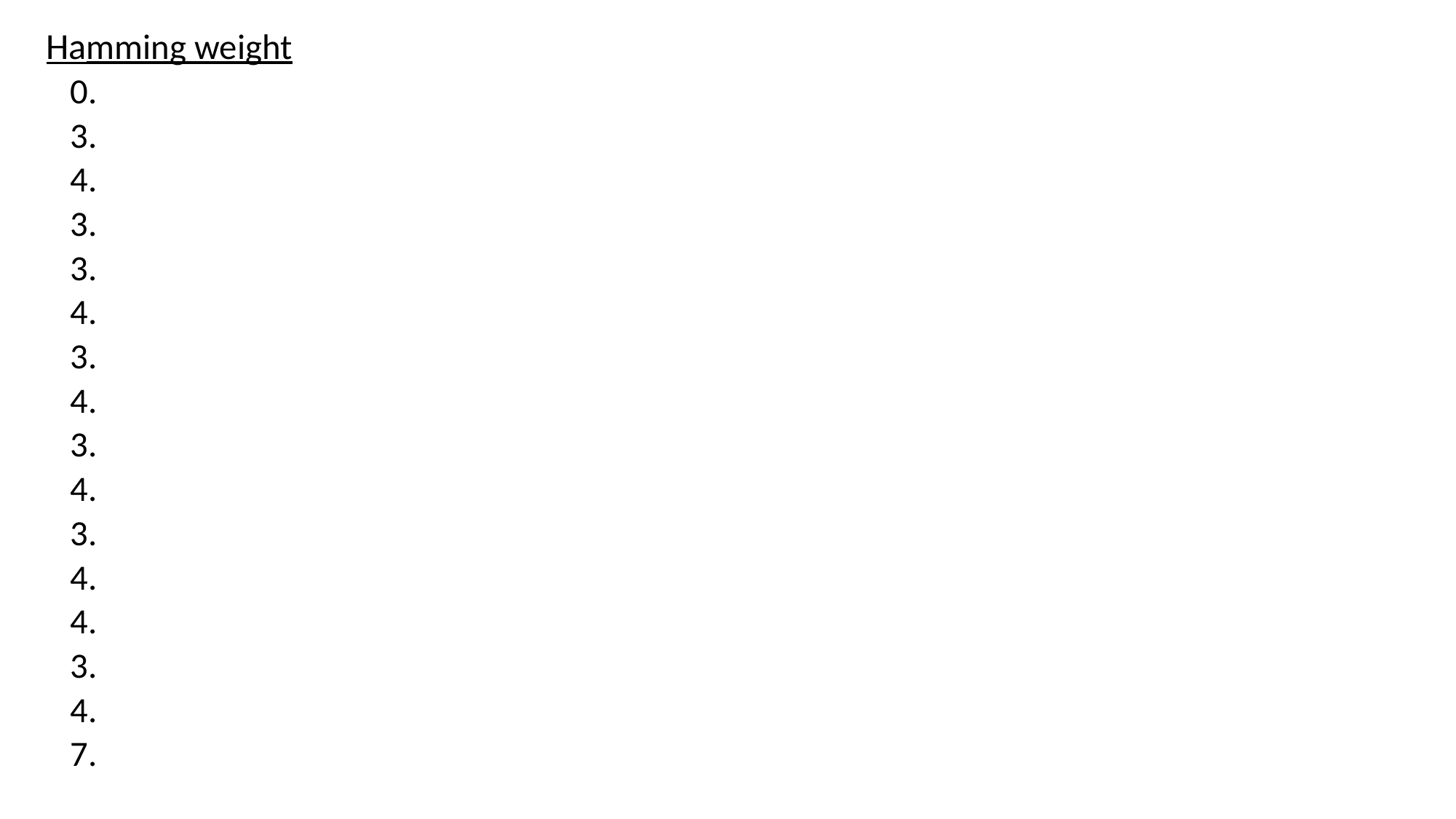

Hamming weight
   0.
   3.
   4.
   3.
   3.
   4.
   3.
   4.
   3.
   4.
   3.
   4.
   4.
   3.
   4.
   7.